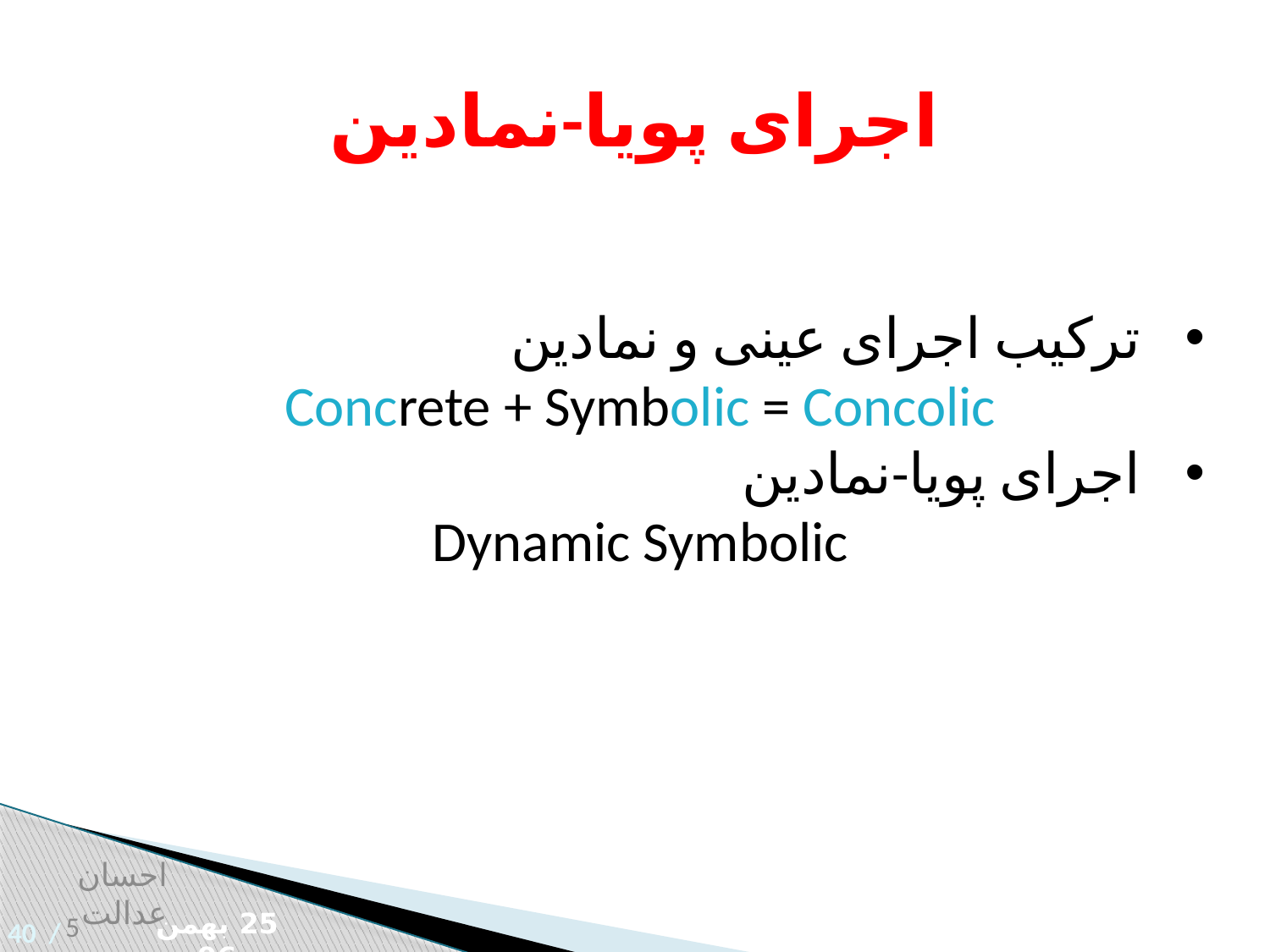

اجرای پویا-نمادین
ترکیب اجرای عینی و نمادین
Concrete + Symbolic = Concolic
اجرای پویا-نمادین
Dynamic Symbolic
احسان عدالت
5